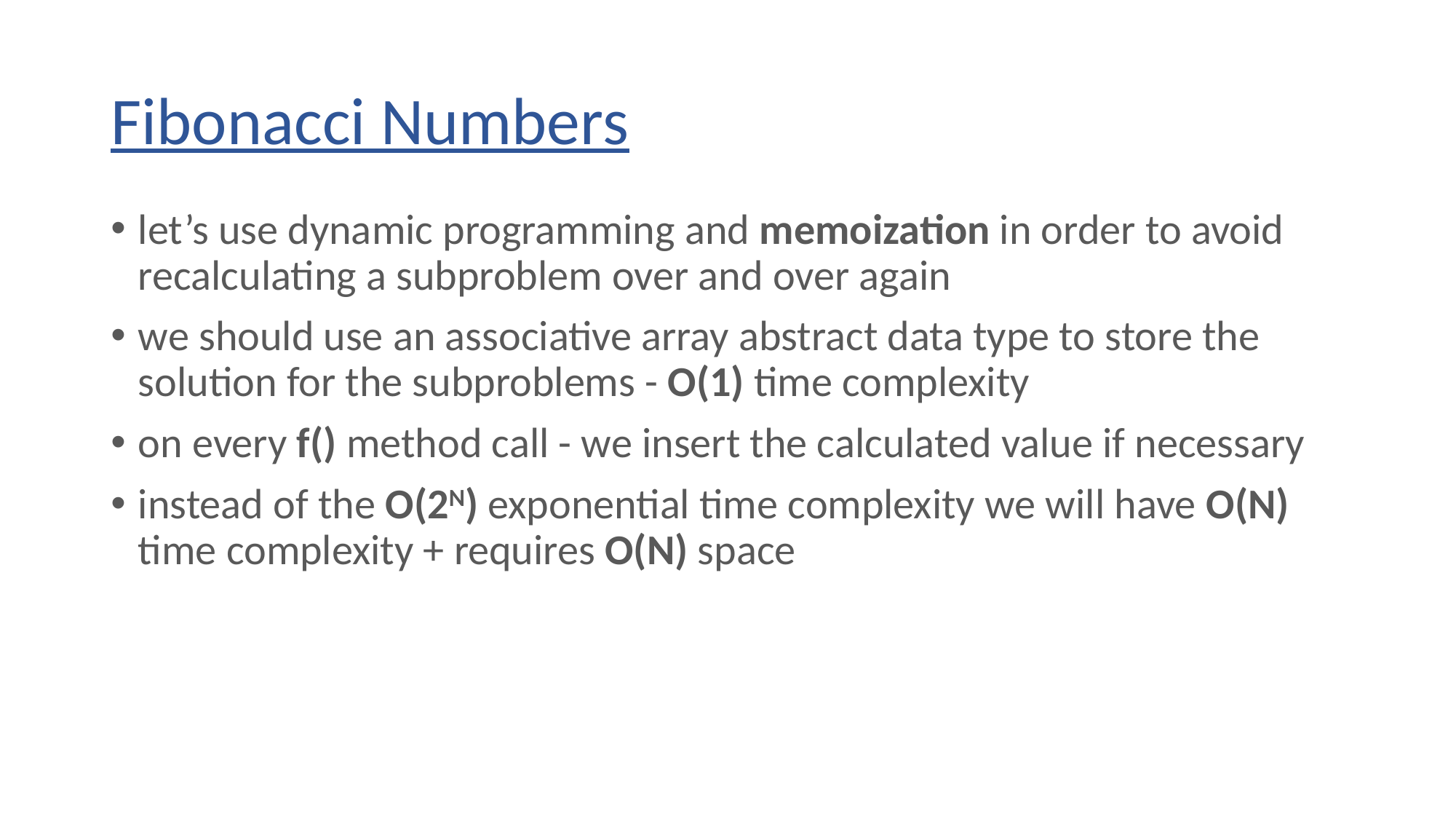

# Fibonacci Numbers
let’s use dynamic programming and memoization in order to avoid recalculating a subproblem over and over again
we should use an associative array abstract data type to store the solution for the subproblems - O(1) time complexity
on every f() method call - we insert the calculated value if necessary
instead of the O(2N) exponential time complexity we will have O(N) time complexity + requires O(N) space